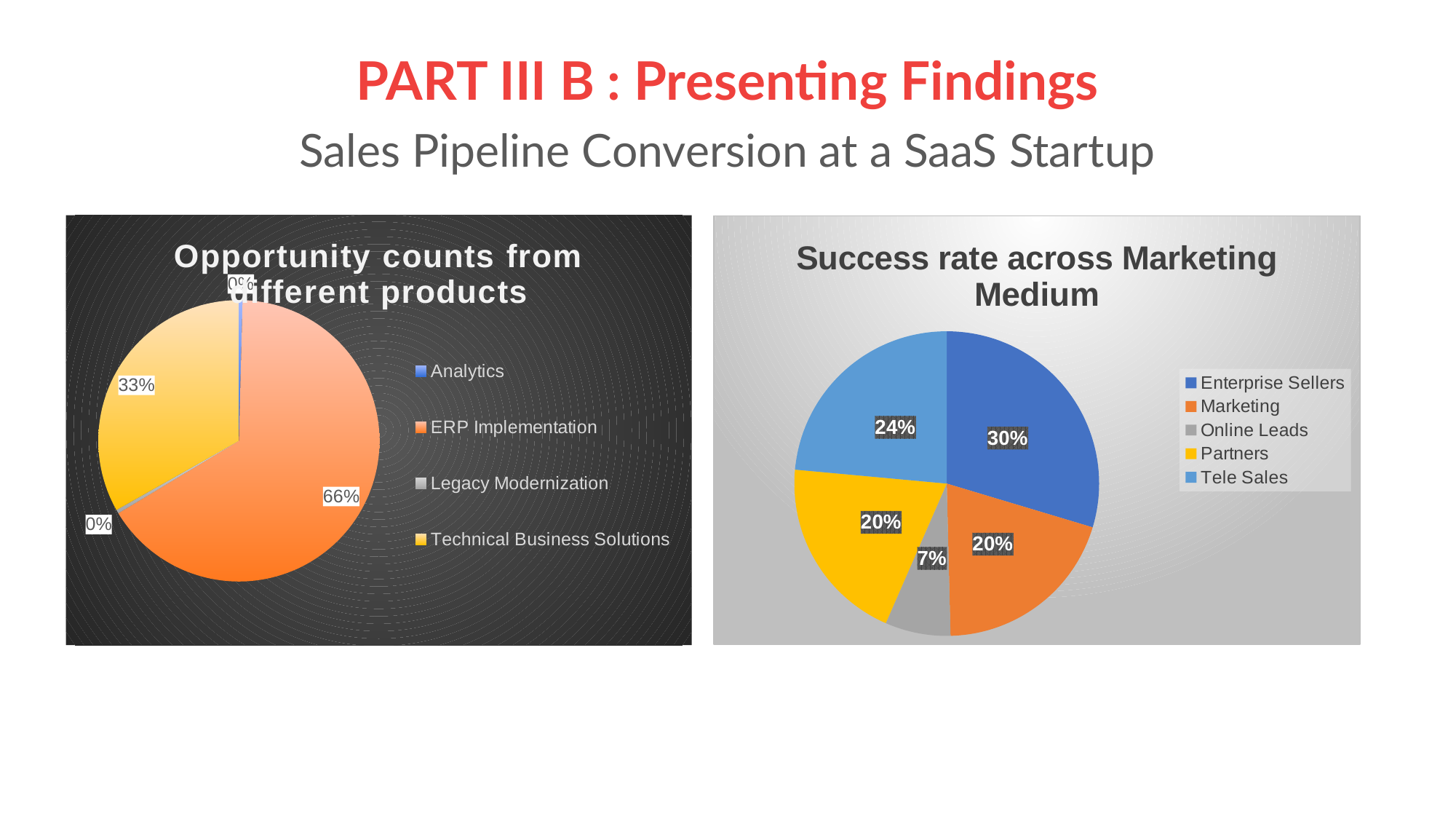

# PART III B : Presenting Findings Sales Pipeline Conversion at a SaaS Startup

### Chart: Opportunity counts from different products

| Category | Total |
|---|---|
| Analytics | 74.0 |
| ERP Implementation | 11629.0 |
| Legacy Modernization | 74.0 |
| Technical Business Solutions | 5850.0 |

### Chart: Success rate across Marketing Medium

| Category | Total |
|---|---|
| Enterprise Sellers | 0.27573508257091894 |
| Marketing | 0.1857119854006763 |
| Online Leads | 0.06462035541195477 |
| Partners | 0.18522408963585435 |
| Tele Sales | 0.2189723320158103 |